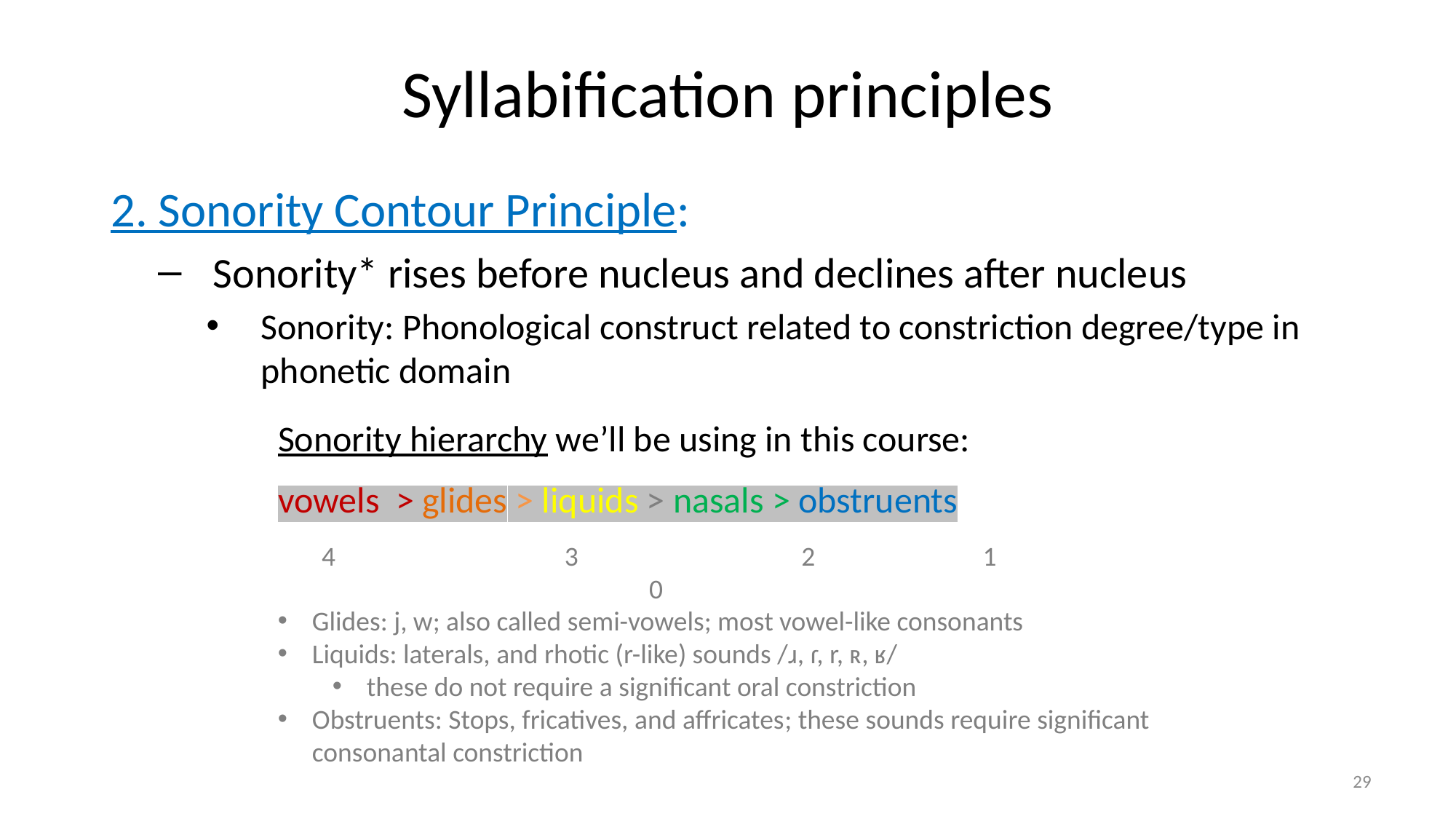

# Syllabification principles
2. Sonority Contour Principle:
Sonority* rises before nucleus and declines after nucleus
Sonority: Phonological construct related to constriction degree/type in phonetic domain

Sonority hierarchy we’ll be using in this course:
vowels  > glides > liquids > nasals > obstruents
4	   	    3		       2		 1			0
Glides: j, w; also called semi-vowels; most vowel-like consonants
Liquids: laterals, and rhotic (r-like) sounds /ɹ, ɾ, r, ʀ, ʁ/
these do not require a significant oral constriction
Obstruents: Stops, fricatives, and affricates; these sounds require significant consonantal constriction
29